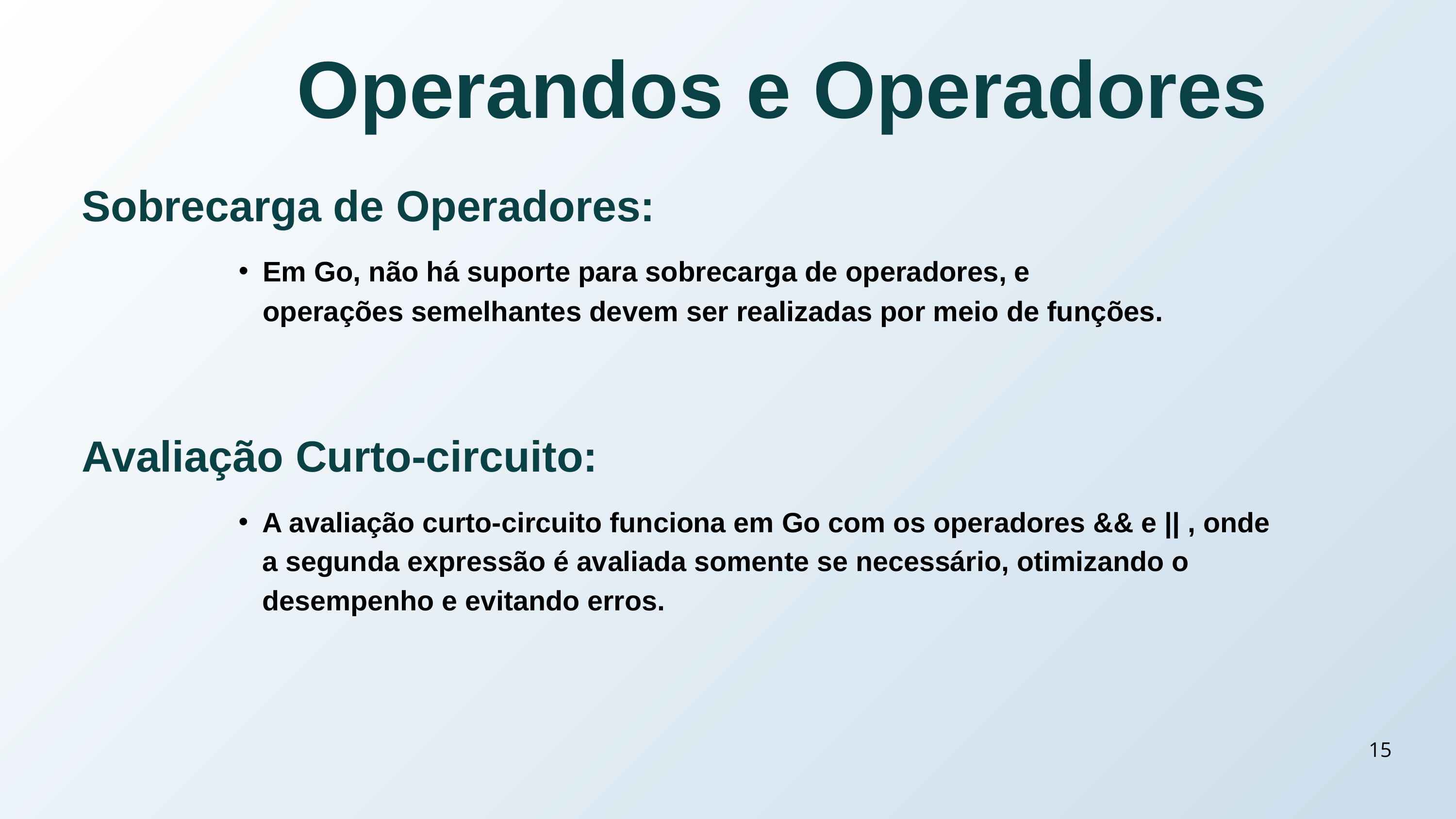

Operandos e Operadores
Sobrecarga de Operadores:
Em Go, não há suporte para sobrecarga de operadores, e operações semelhantes devem ser realizadas por meio de funções.
Avaliação Curto-circuito:
A avaliação curto-circuito funciona em Go com os operadores && e || , onde a segunda expressão é avaliada somente se necessário, otimizando o desempenho e evitando erros.
15